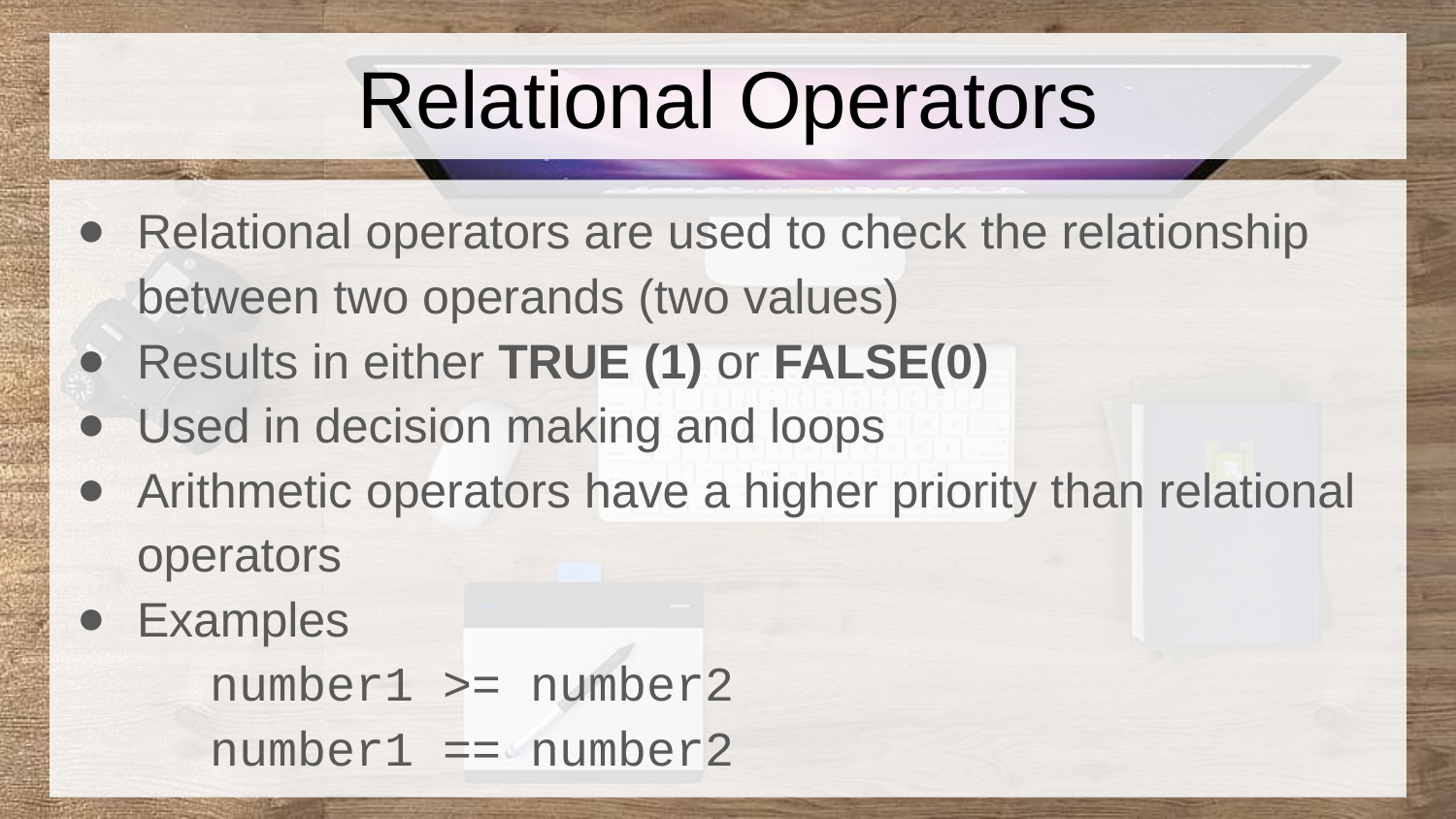

# Relational Operators
Relational operators are used to check the relationship between two operands (two values)
Results in either TRUE (1) or FALSE(0)
Used in decision making and loops
Arithmetic operators have a higher priority than relational operators
Examples
	number1 >= number2
	number1 == number2